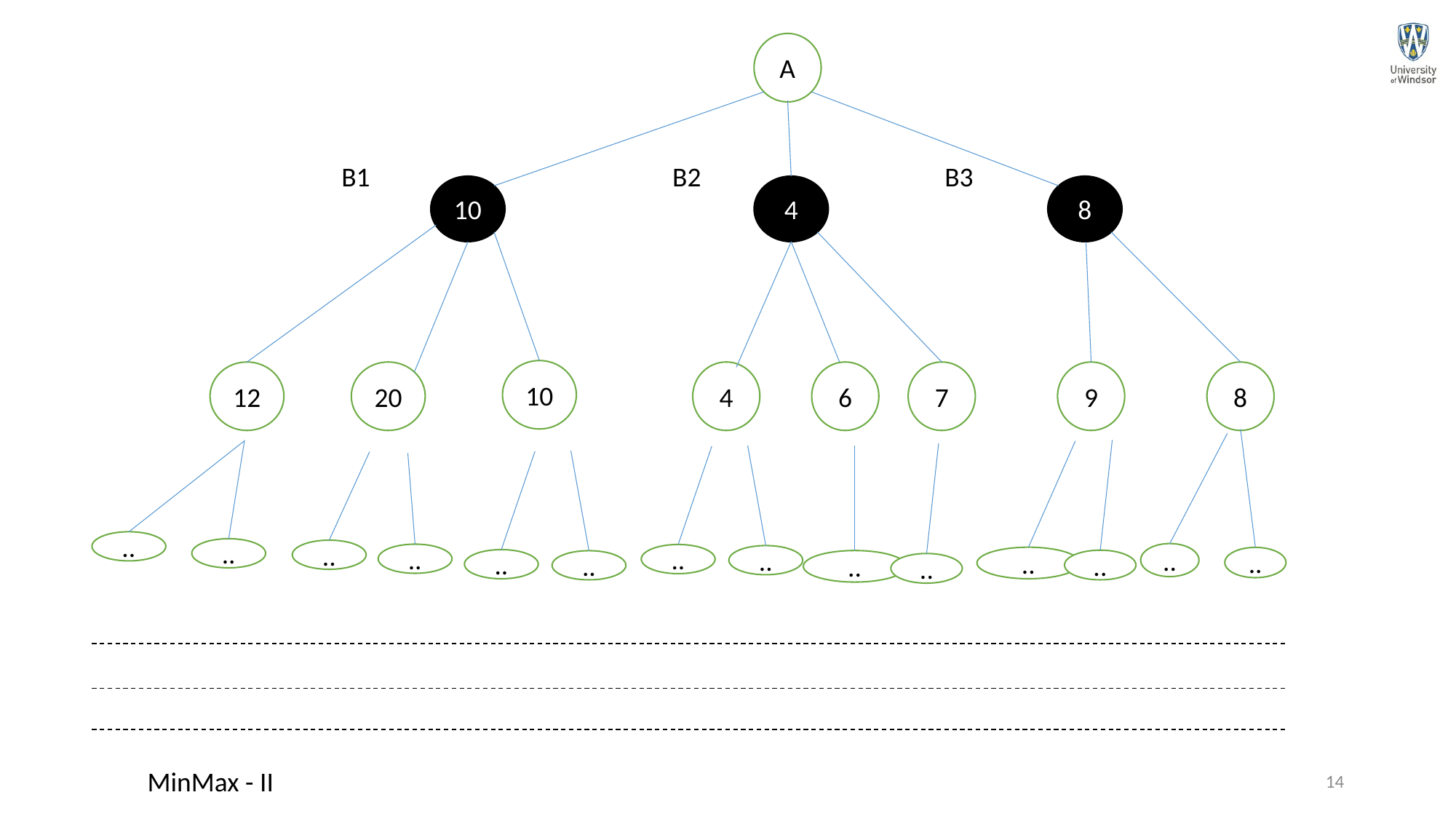

A
B1
B2
B3
10
4
8
10
12
20
4
6
7
9
8
..
..
..
..
..
..
..
..
..
..
..
..
..
..
MinMax - II
14